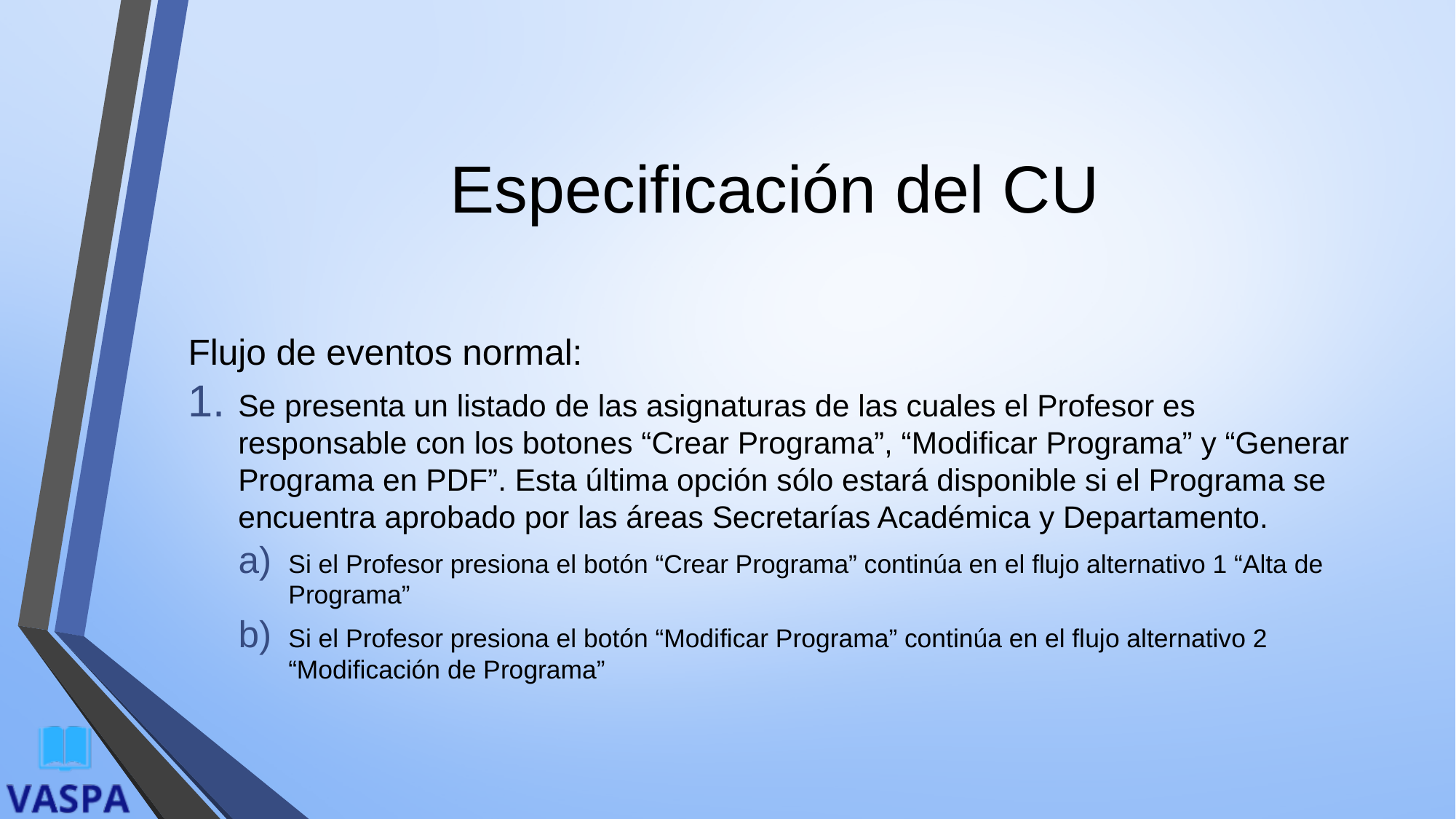

# Especificación del CU
Flujo de eventos normal:
Se presenta un listado de las asignaturas de las cuales el Profesor es responsable con los botones “Crear Programa”, “Modificar Programa” y “Generar Programa en PDF”. Esta última opción sólo estará disponible si el Programa se encuentra aprobado por las áreas Secretarías Académica y Departamento.
Si el Profesor presiona el botón “Crear Programa” continúa en el flujo alternativo 1 “Alta de Programa”
Si el Profesor presiona el botón “Modificar Programa” continúa en el flujo alternativo 2 “Modificación de Programa”